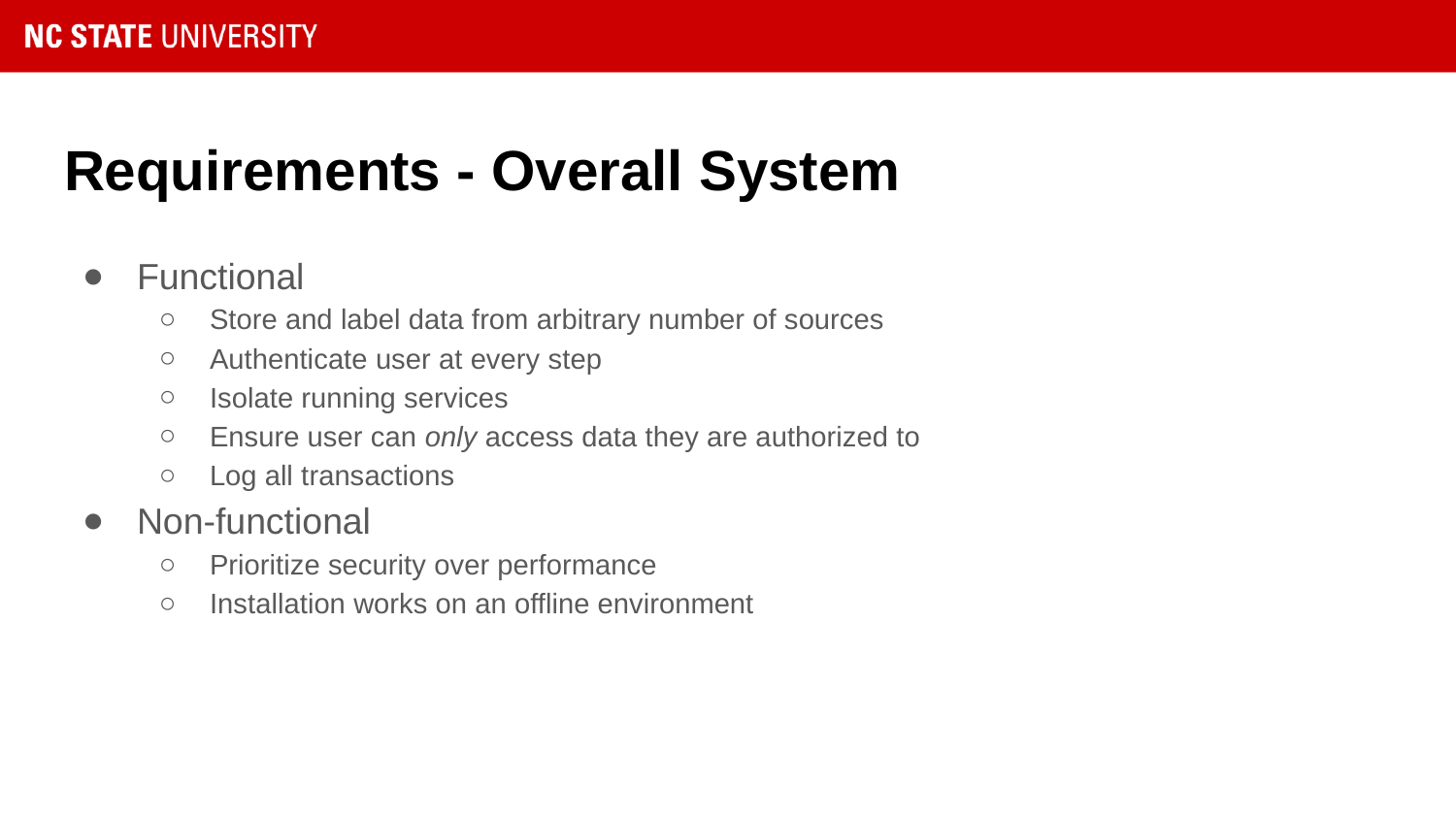

# Requirements - Overall System
Functional
Store and label data from arbitrary number of sources
Authenticate user at every step
Isolate running services
Ensure user can only access data they are authorized to
Log all transactions
Non-functional
Prioritize security over performance
Installation works on an offline environment